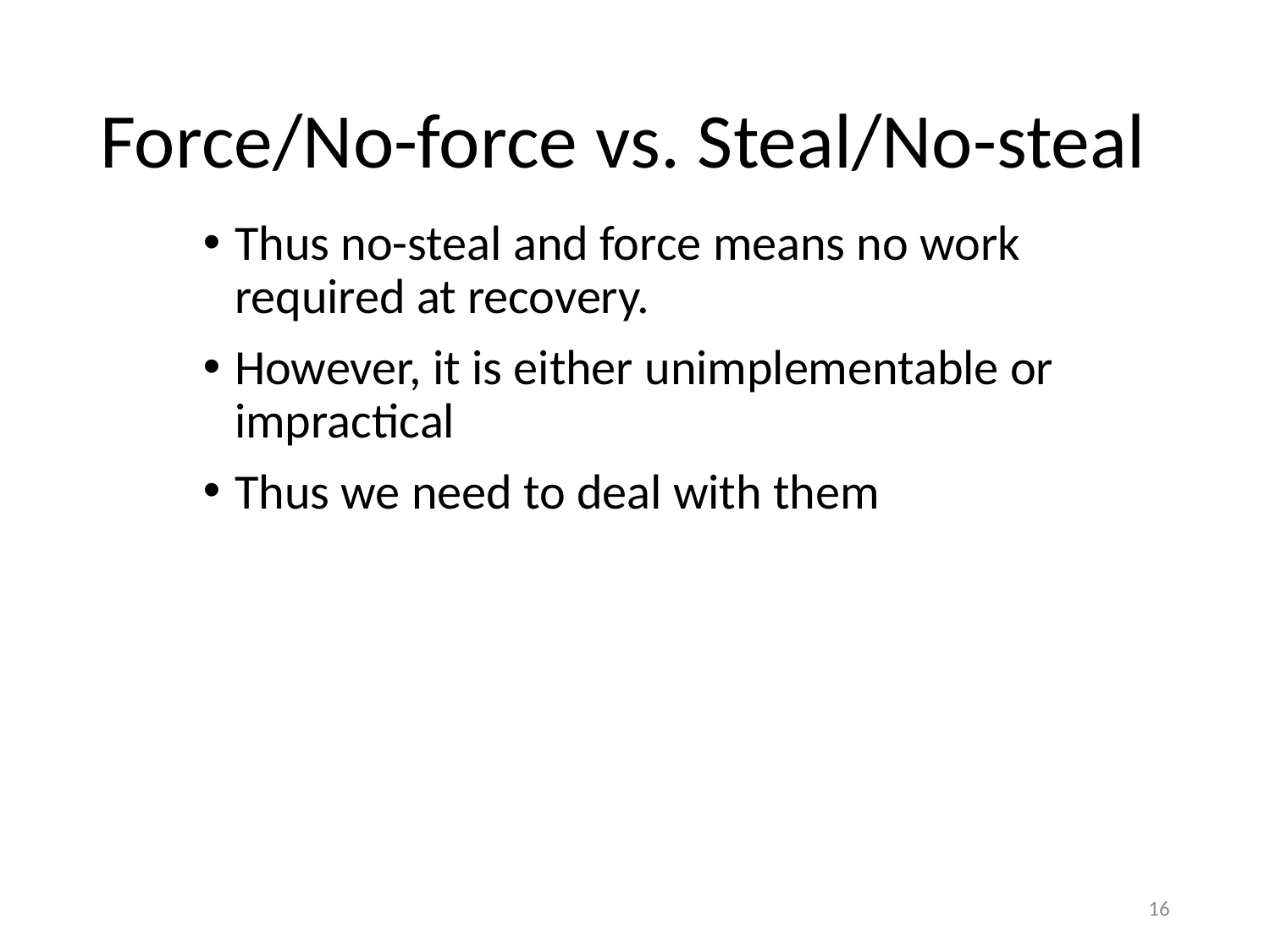

# Force/No-force vs. Steal/No-steal
Thus no-steal and force means no work required at recovery.
However, it is either unimplementable or impractical
Thus we need to deal with them

16